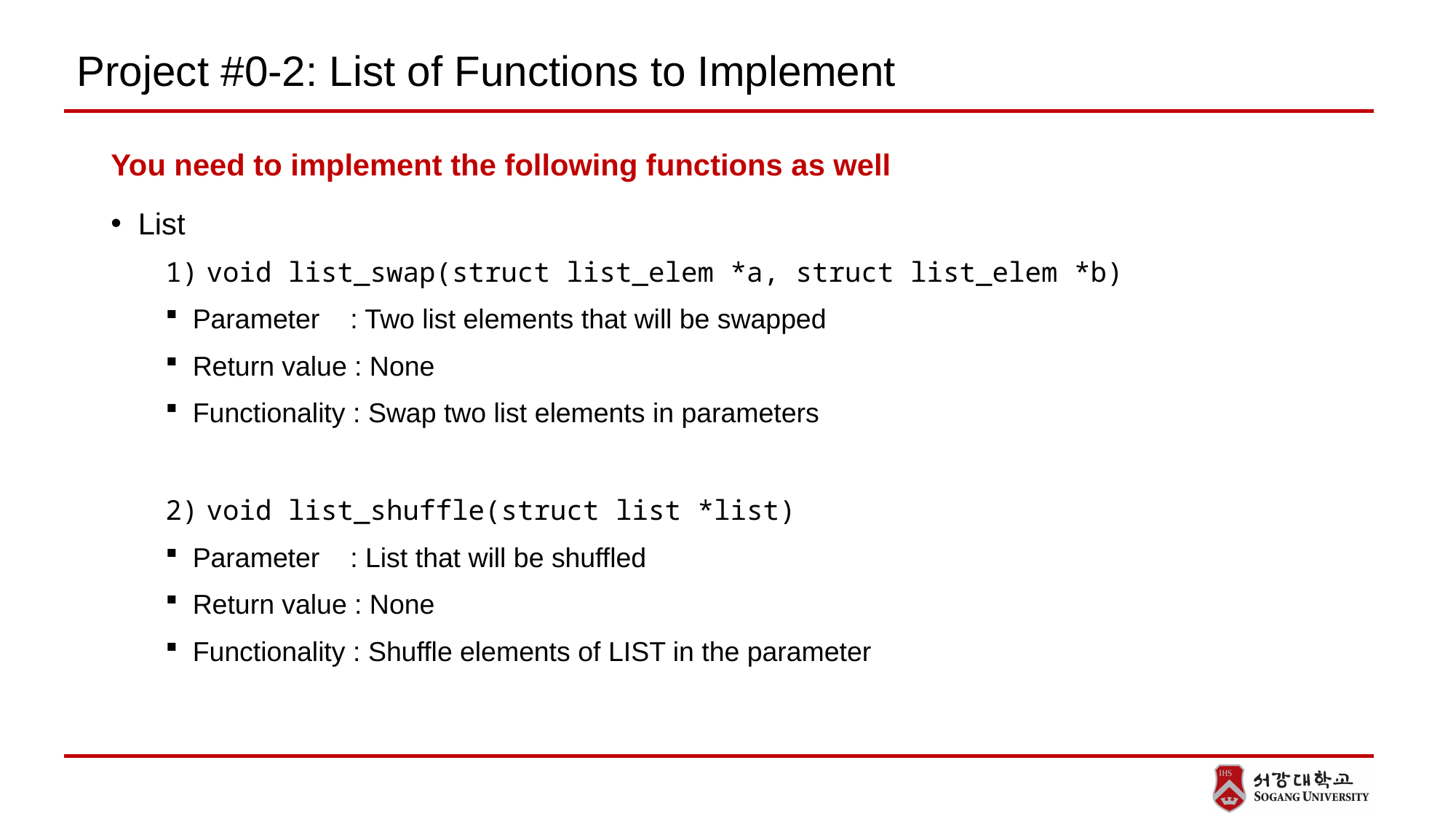

# Project #0-2: List of Functions to Implement
You need to implement the following functions as well
List
void list_swap(struct list_elem *a, struct list_elem *b)
Parameter    : Two list elements that will be swapped
Return value : None
Functionality : Swap two list elements in parameters

void list_shuffle(struct list *list)
Parameter    : List that will be shuffled
Return value : None
Functionality : Shuffle elements of LIST in the parameter